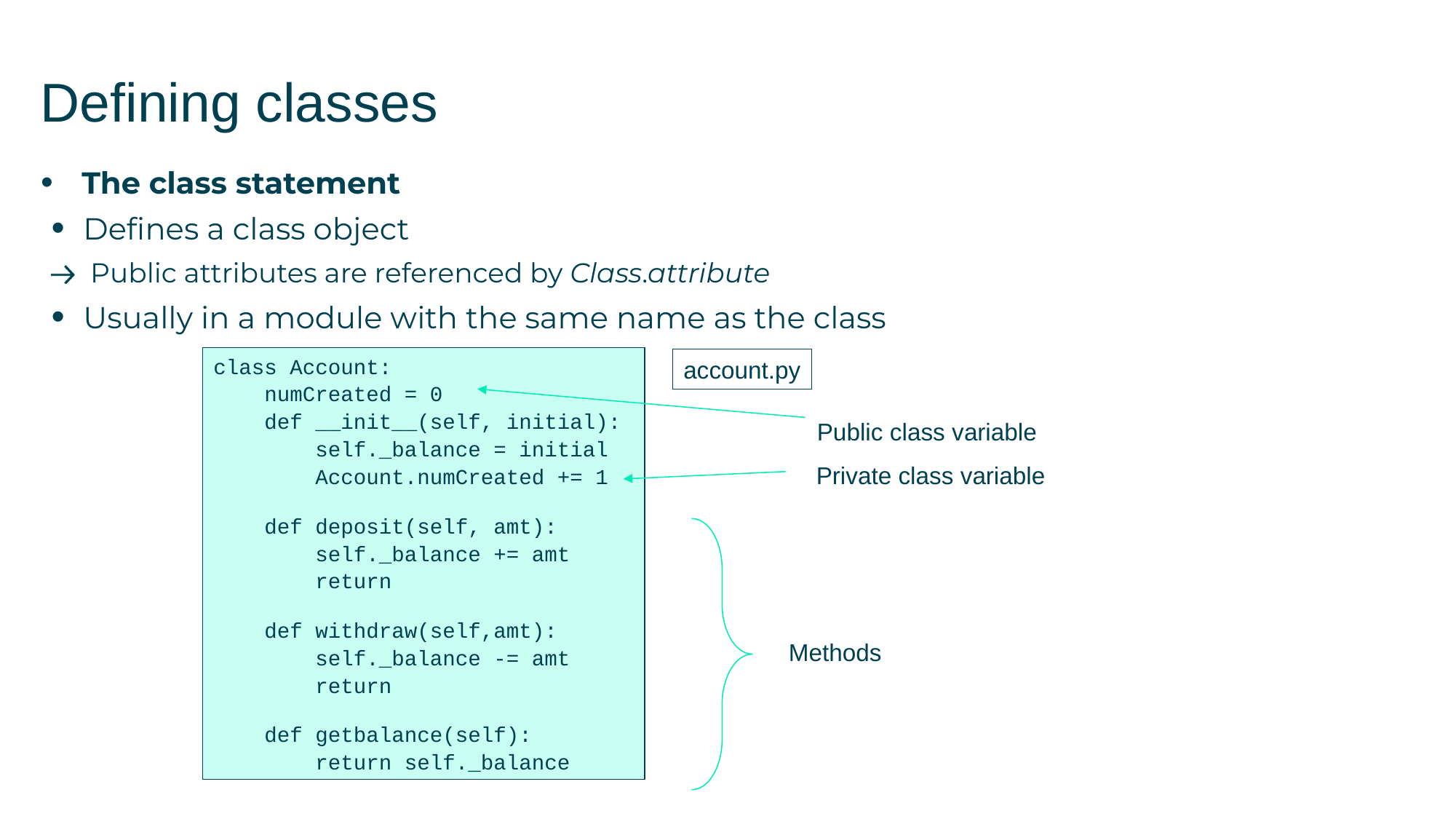

# Defining classes
The class statement
Defines a class object
 Public attributes are referenced by Class.attribute
Usually in a module with the same name as the class

class Account:
          numCreated = 0
    def __init__(self, initial):
        self._balance = initial
        Account.numCreated += 1

    def deposit(self, amt):
        self._balance += amt
        return

    def withdraw(self,amt):
        self._balance -= amt
        return

    def getbalance(self):
        return self._balance
account.py

Public class variable

Methods
Private class variable